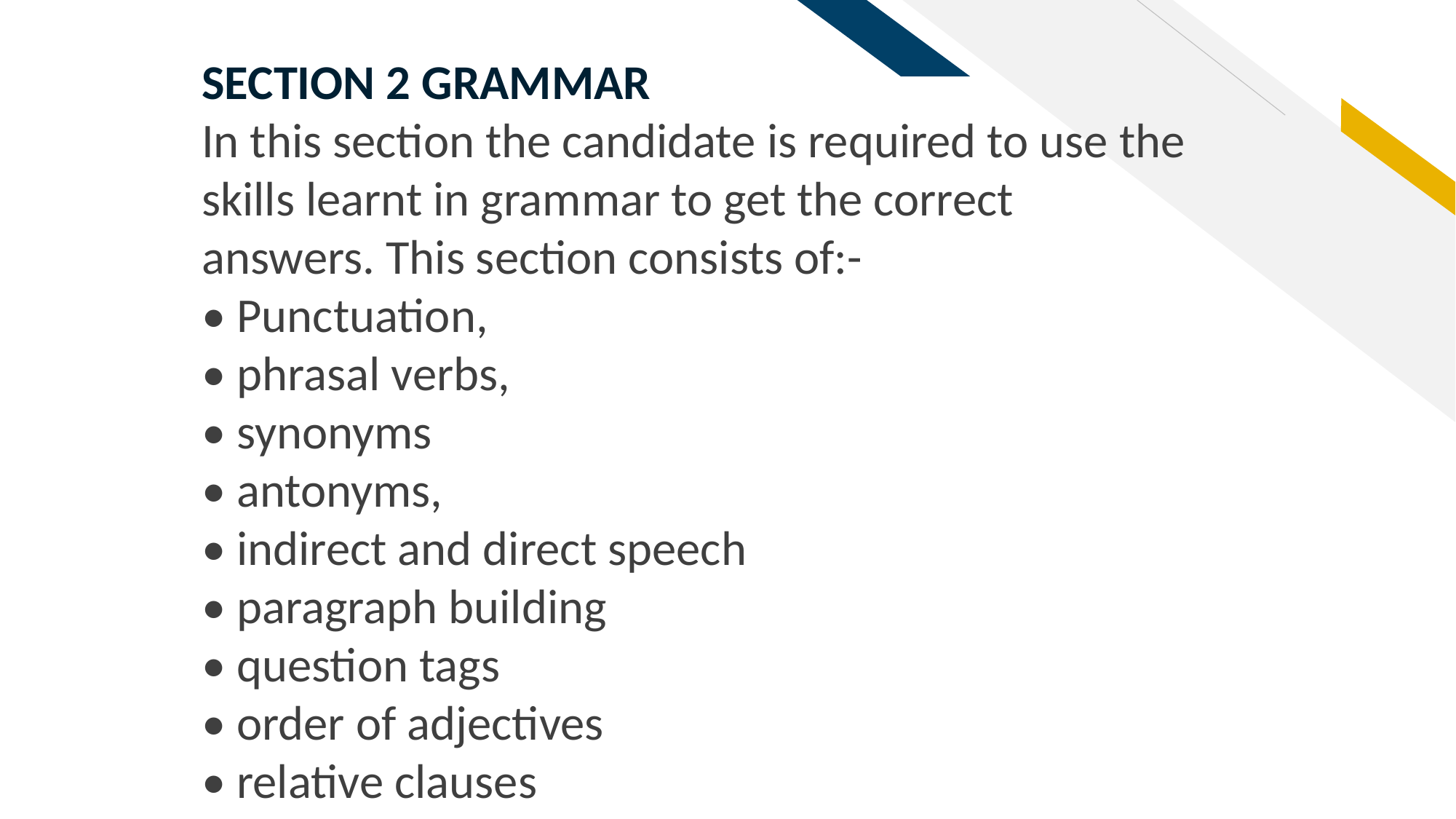

SECTION 2 GRAMMAR
In this section the candidate is required to use the skills learnt in grammar to get the correct
answers. This section consists of:-
• Punctuation,
• phrasal verbs,
• synonyms
• antonyms,
• indirect and direct speech
• paragraph building
• question tags
• order of adjectives
• relative clauses